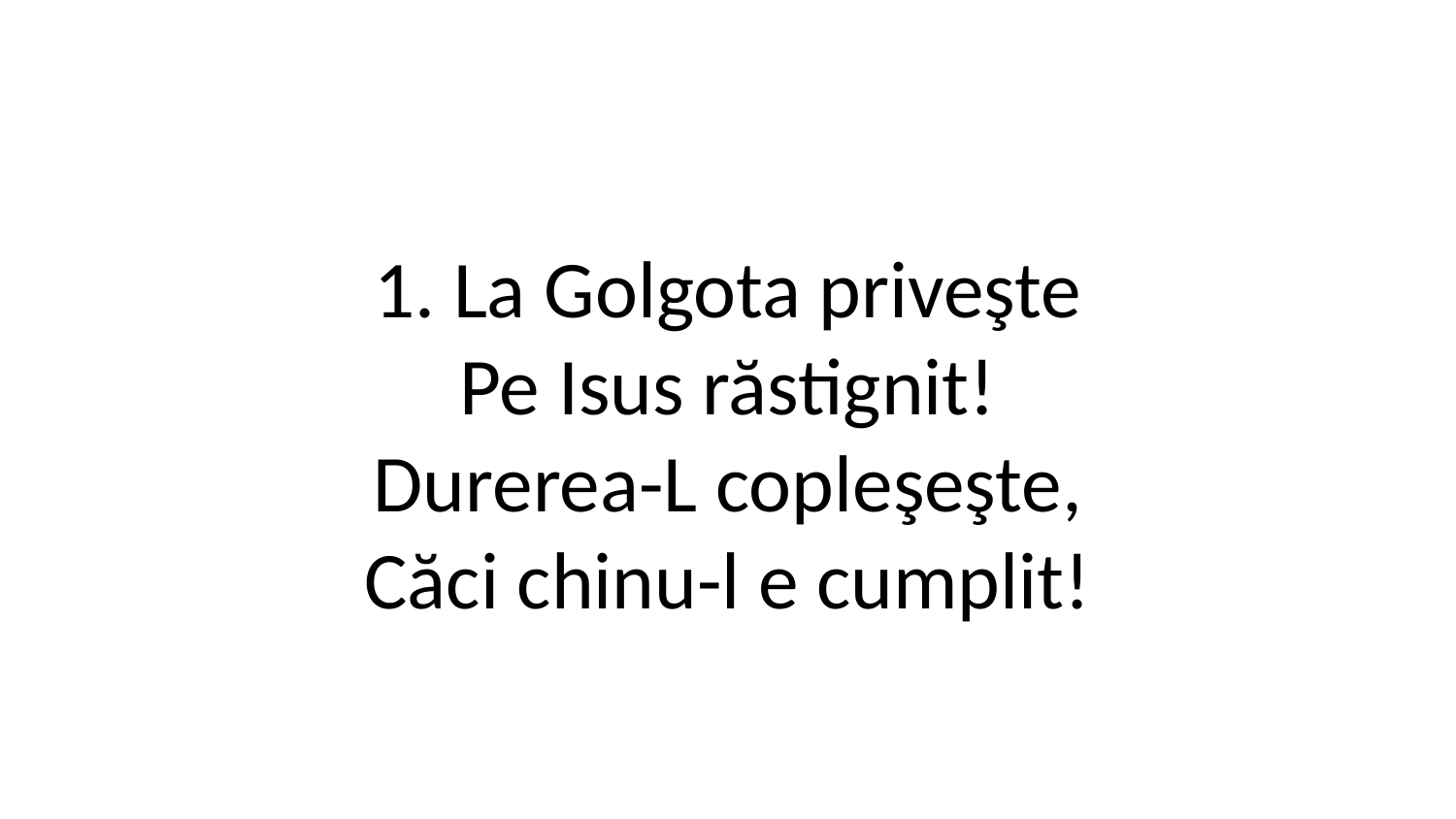

1. La Golgota priveşte
Pe Isus răstignit!
Durerea-L copleşeşte,
Căci chinu-l e cumplit!